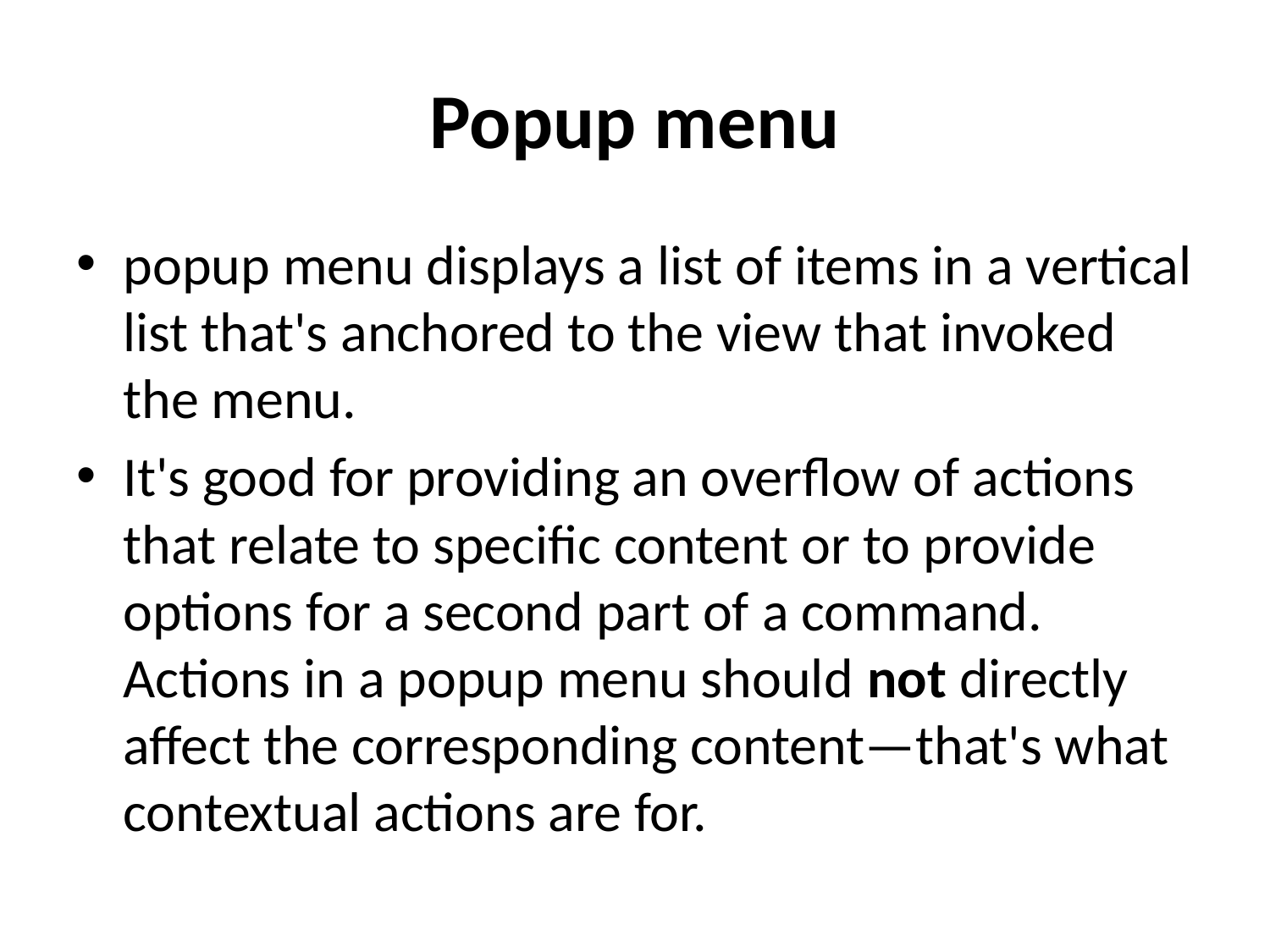

# Popup menu
popup menu displays a list of items in a vertical list that's anchored to the view that invoked the menu.
It's good for providing an overflow of actions that relate to specific content or to provide options for a second part of a command. Actions in a popup menu should not directly affect the corresponding content—that's what contextual actions are for.